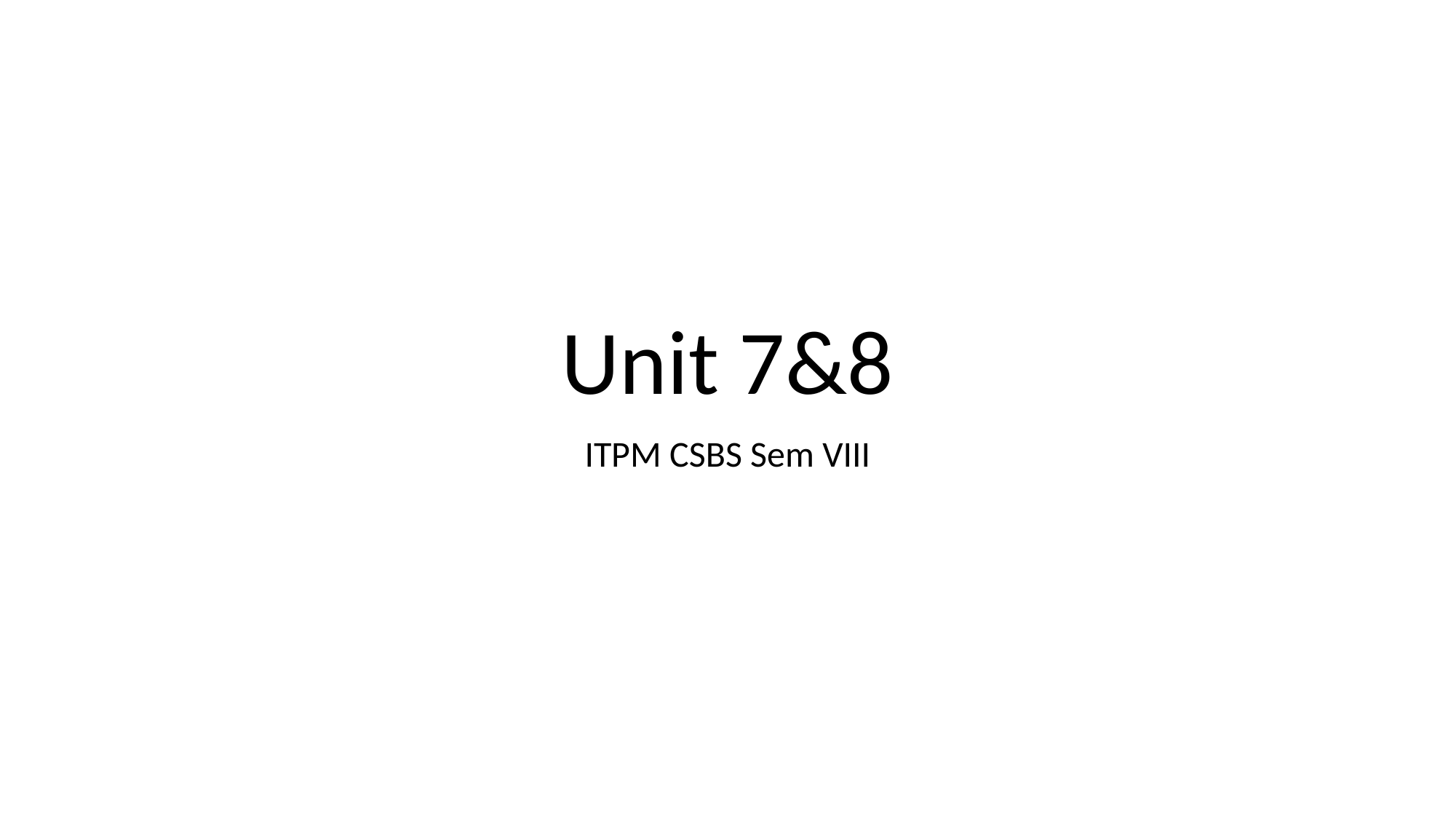

# Unit 7&8
ITPM CSBS Sem VIII